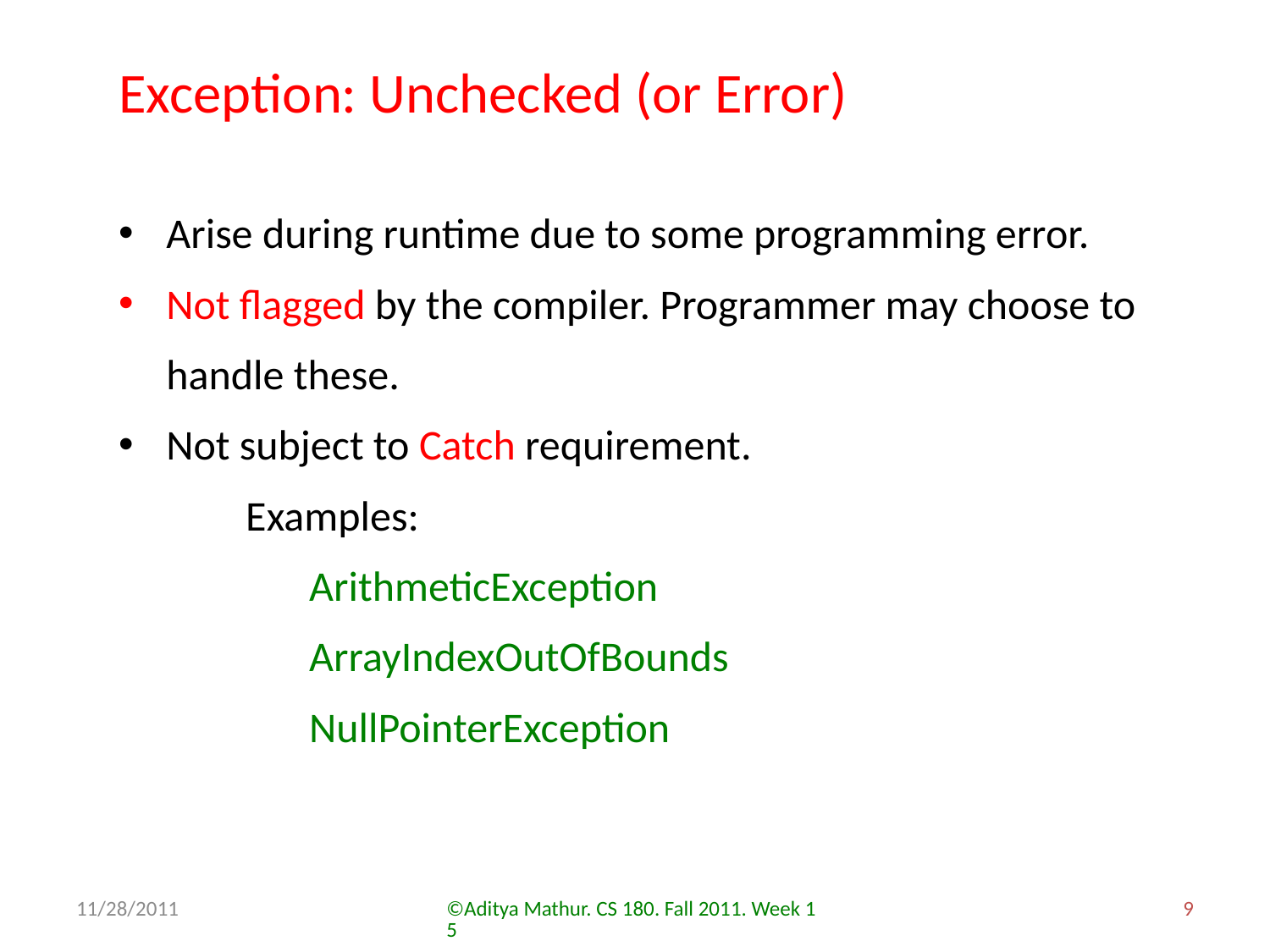

# Exception: Unchecked (or Error)
Arise during runtime due to some programming error.
Not flagged by the compiler. Programmer may choose to handle these.
Not subject to Catch requirement.
Examples:
ArithmeticException
ArrayIndexOutOfBounds
NullPointerException
11/28/2011
©Aditya Mathur. CS 180. Fall 2011. Week 15
9